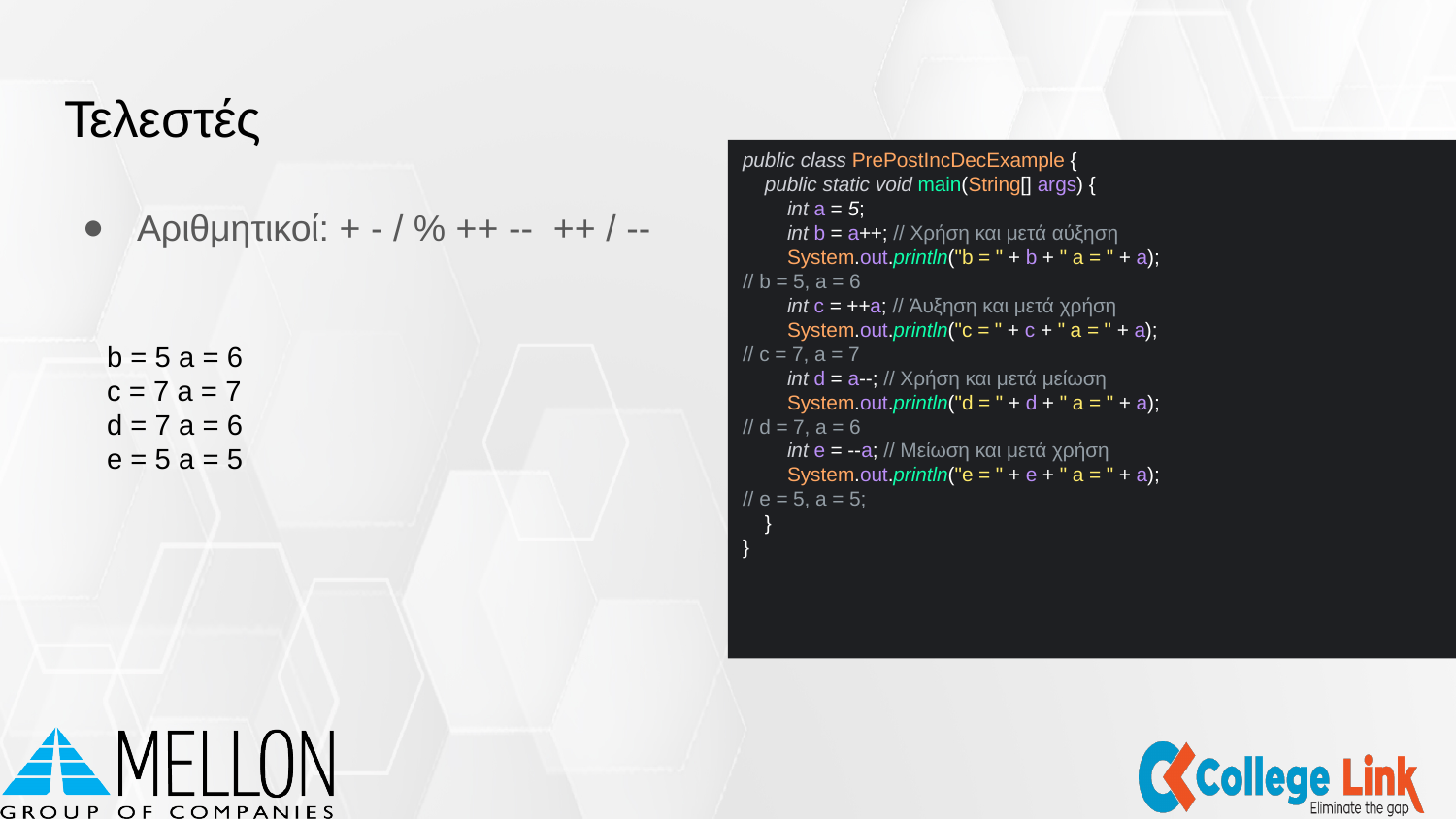

# Τελεστές
public class PrePostIncDecExample {
    public static void main(String[] args) {
        int a = 5;
        int b = a++; // Χρήση και μετά αύξηση
        System.out.println("b = " + b + " a = " + a);
// b = 5, a = 6
        int c = ++a; // Άυξηση και μετά χρήση
        System.out.println("c = " + c + " a = " + a);
// c = 7, a = 7
        int d = a--; // Χρήση και μετά μείωση
        System.out.println("d = " + d + " a = " + a);
// d = 7, a = 6
        int e = --a; // Μείωση και μετά χρήση
        System.out.println("e = " + e + " a = " + a);
// e = 5, a = 5;
    }
}

Αριθμητικοί: + - / % ++ --  ++ / --
b = 5 a = 6
c = 7 a = 7
d = 7 a = 6
e = 5 a = 5